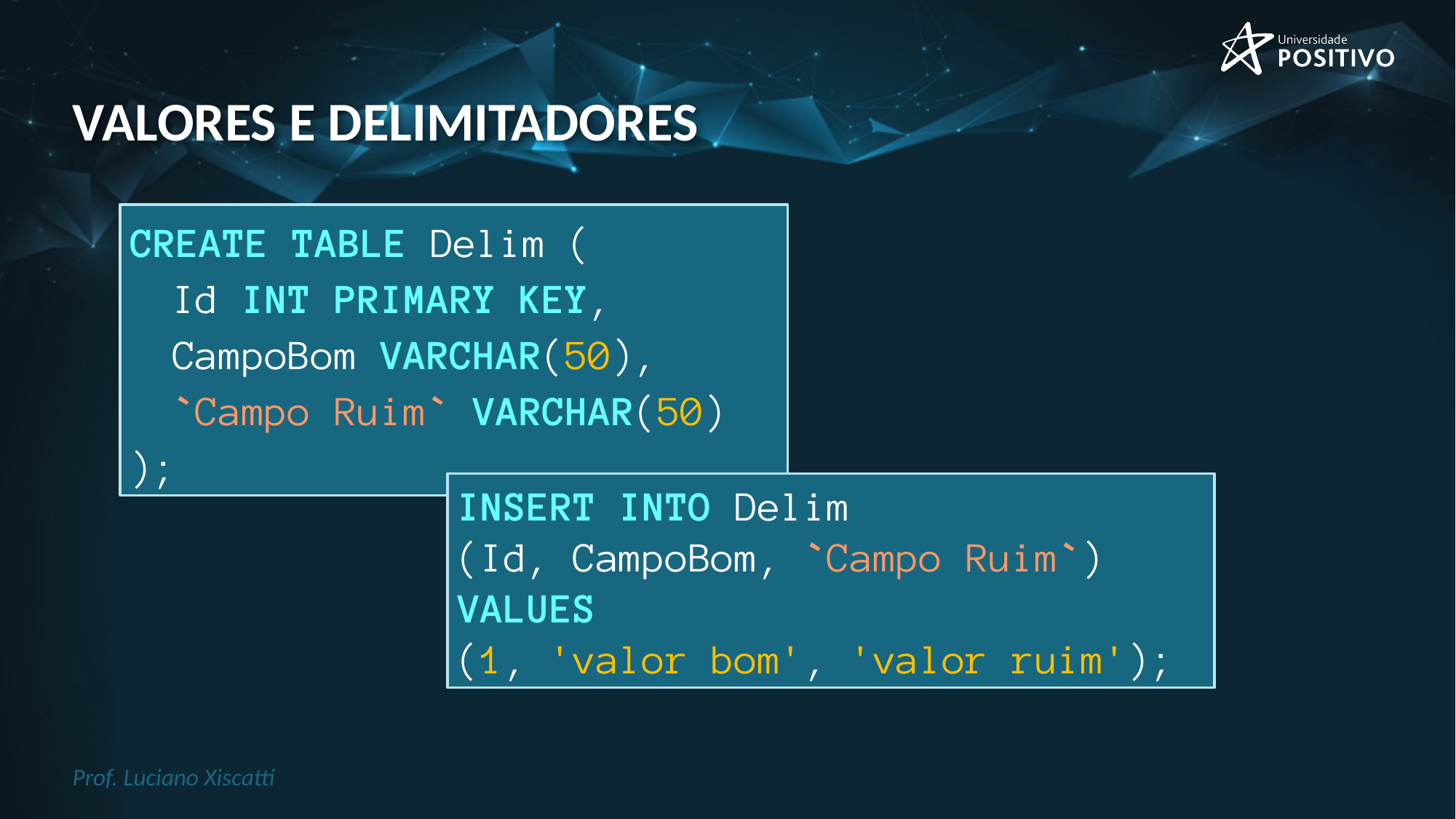

# valores e delimitadores
CREATE TABLE Delim (
	Id INT PRIMARY KEY,
	CampoBom VARCHAR(50),
	`Campo Ruim` VARCHAR(50)
);
INSERT INTO Delim
(Id, CampoBom, `Campo Ruim`)
VALUES
(1, 'valor bom', 'valor ruim');